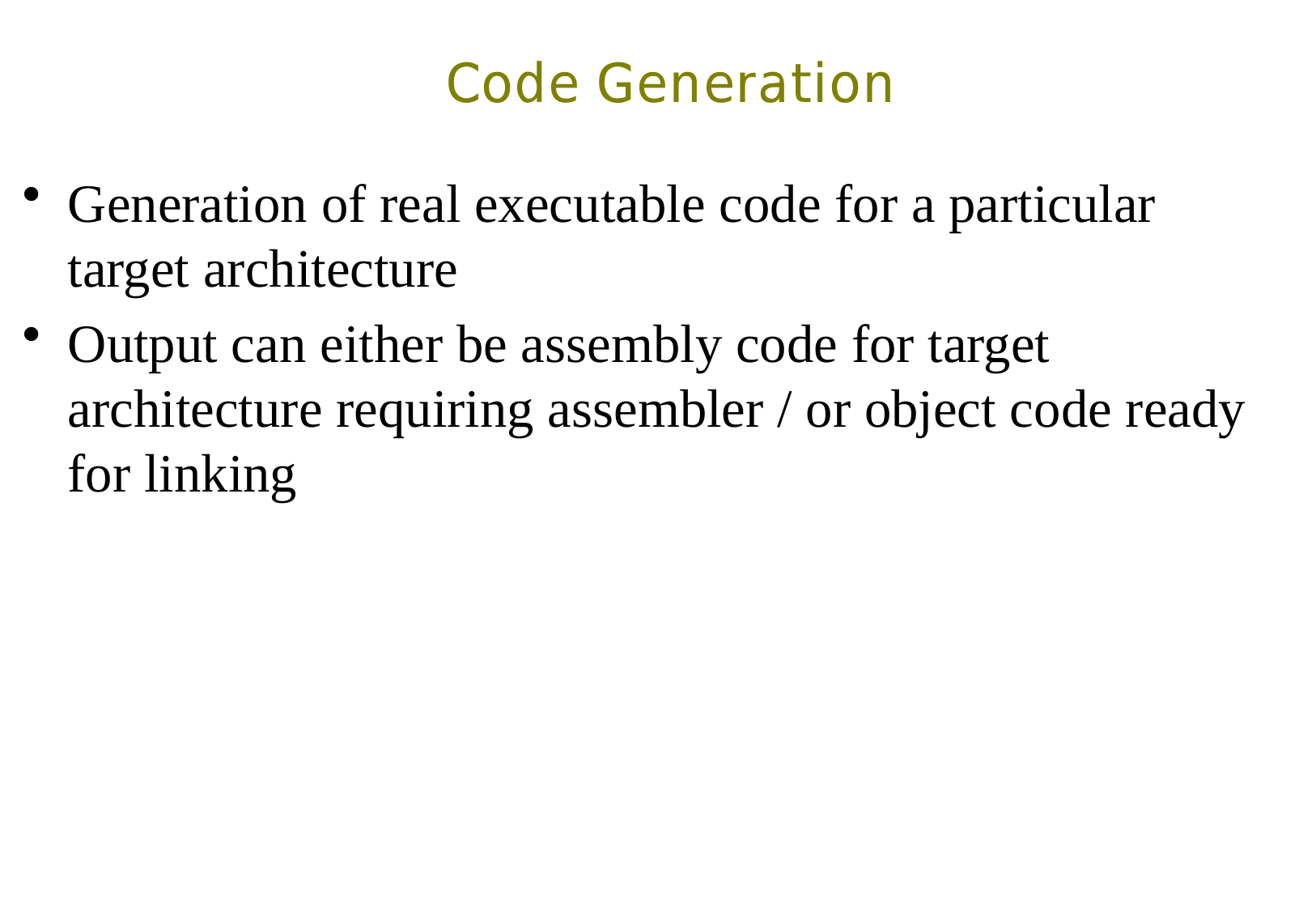

# Code Generation
Generation of real executable code for a particular target architecture
Output can either be assembly code for target architecture requiring assembler / or object code ready for linking